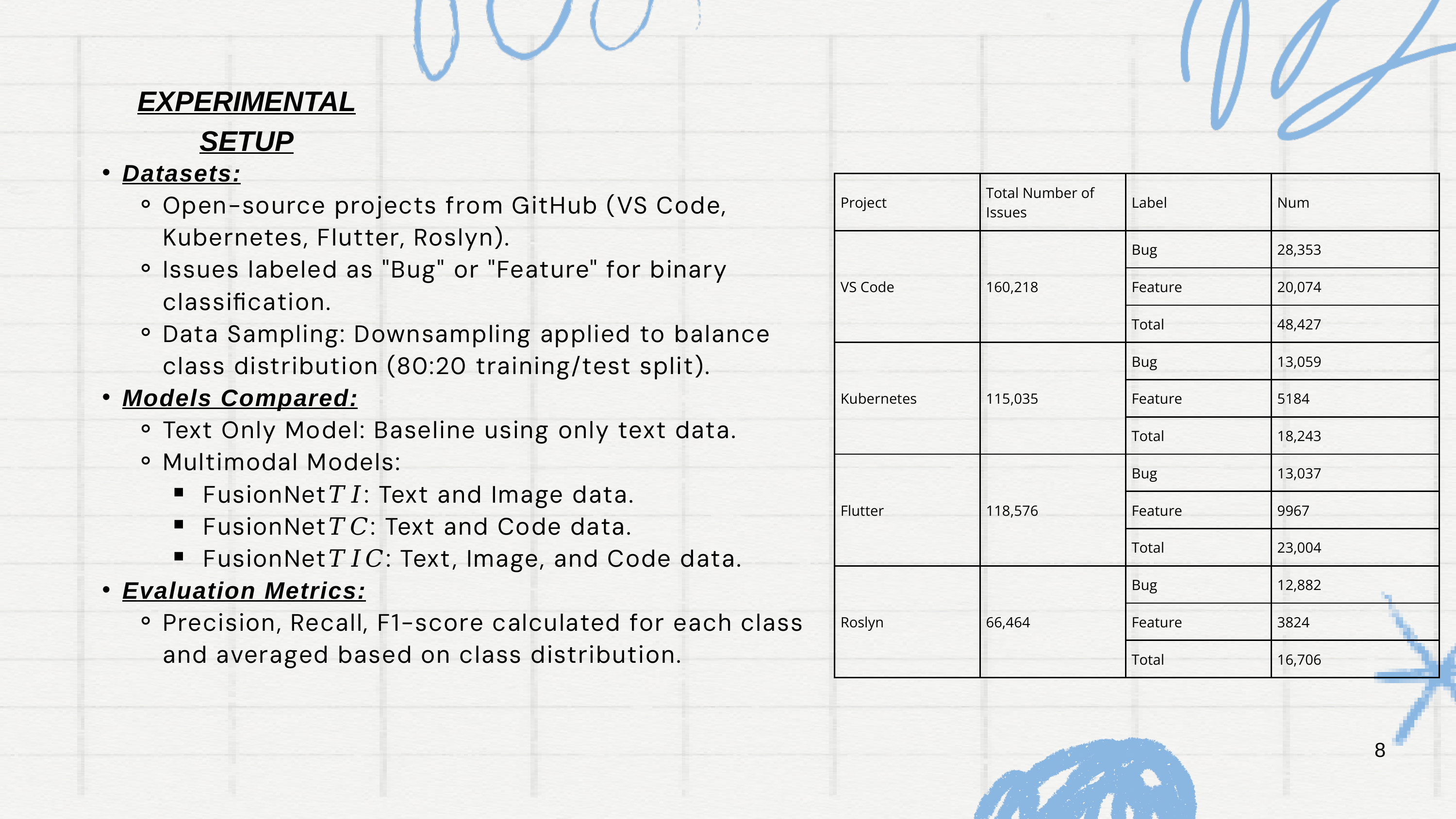

EXPERIMENTAL SETUP

Datasets:
Open-source projects from GitHub (VS Code, Kubernetes, Flutter, Roslyn).
Issues labeled as "Bug" or "Feature" for binary classification.
Data Sampling: Downsampling applied to balance class distribution (80:20 training/test split).
Models Compared:
Text Only Model: Baseline using only text data.
Multimodal Models:
FusionNet𝑇𝐼: Text and Image data.
FusionNet𝑇𝐶: Text and Code data.
FusionNet𝑇𝐼𝐶: Text, Image, and Code data.
Evaluation Metrics:
Precision, Recall, F1-score calculated for each class and averaged based on class distribution.

| Project | Total Number of Issues | Label | Num |
| --- | --- | --- | --- |
| VS Code | 160,218 | Bug | 28,353 |
| VS Code | 160,218 | Feature | 20,074 |
| VS Code | 160,218 | Total | 48,427 |
| Kubernetes | 115,035 | Bug | 13,059 |
| Kubernetes | 115,035 | Feature | 5184 |
| Kubernetes | 115,035 | Total | 18,243 |
| Flutter | 118,576 | Bug | 13,037 |
| Flutter | 118,576 | Feature | 9967 |
| Flutter | 118,576 | Total | 23,004 |
| Roslyn | 66,464 | Bug | 12,882 |
| Roslyn | 66,464 | Feature | 3824 |
| Roslyn | 66,464 | Total | 16,706 |

8